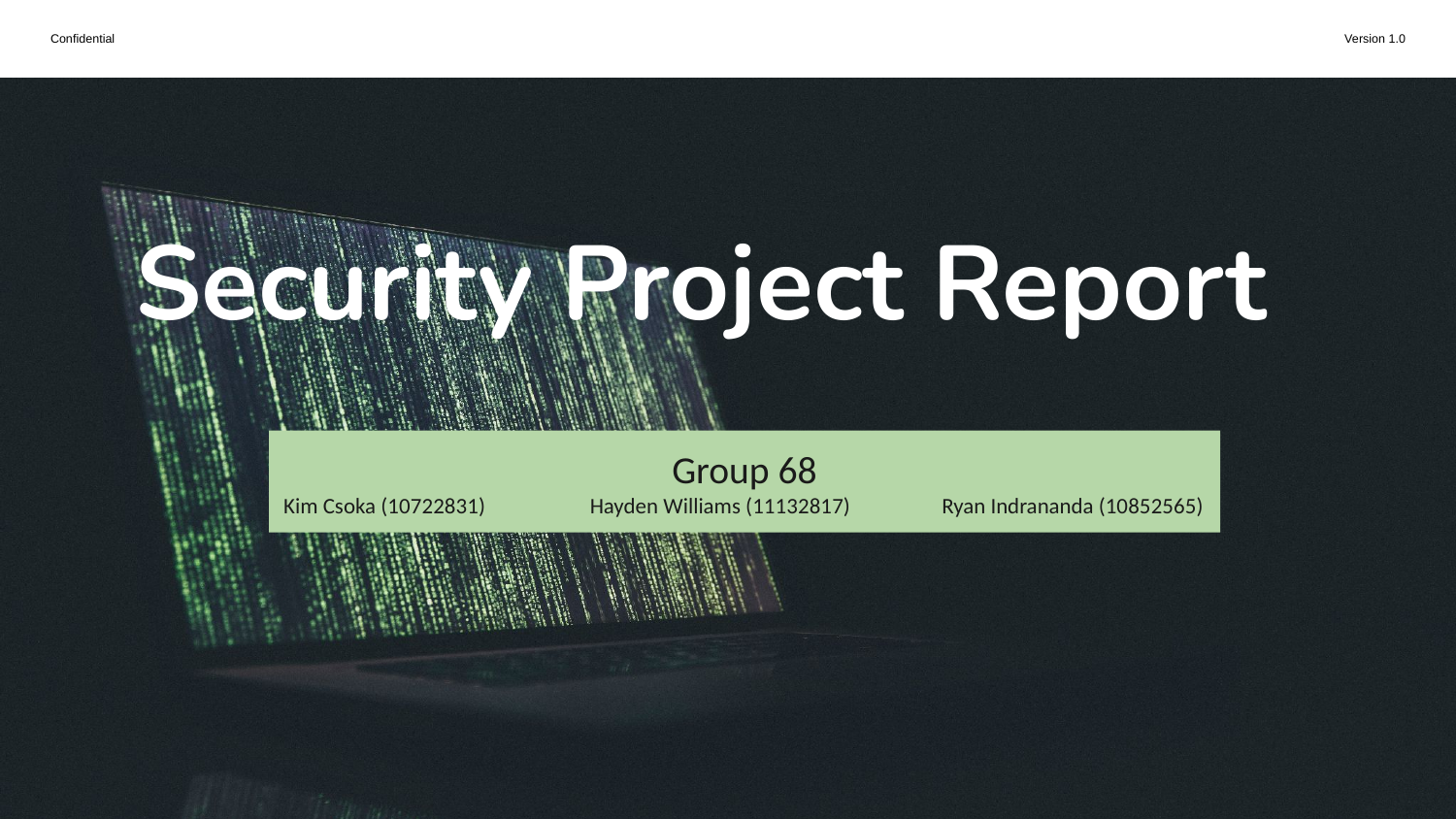

Security Project Report
Group 68
Kim Csoka (10722831)	   Hayden Williams (11132817)	               Ryan Indrananda (10852565)